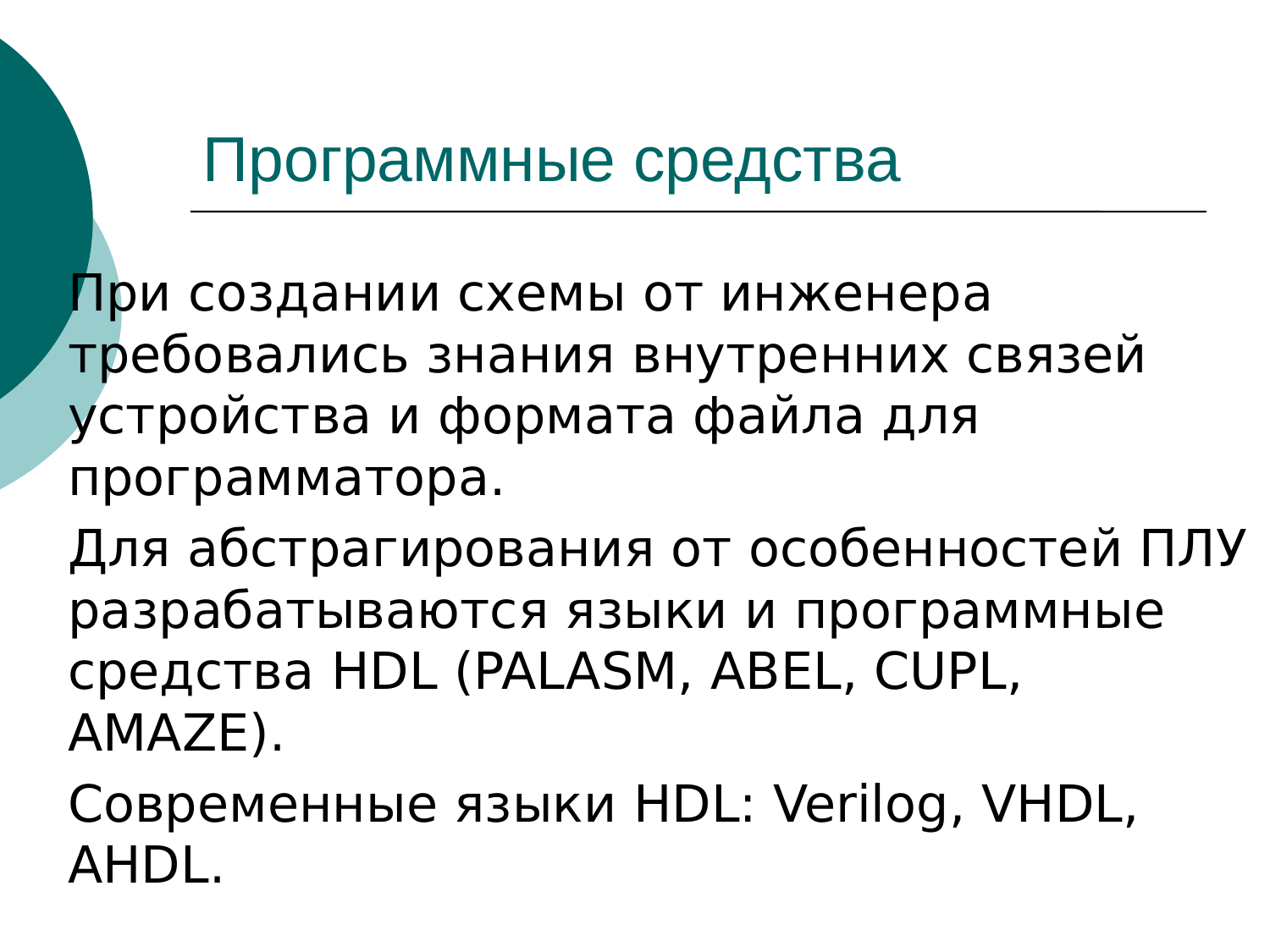

# Программные средства
При создании схемы от инженера требовались знания внутренних связей устройства и формата файла для программатора.
Для абстрагирования от особенностей ПЛУ разрабатываются языки и программные средства HDL (PALASM, ABEL, CUPL, AMAZE).
Современные языки HDL: Verilog, VHDL, AHDL.